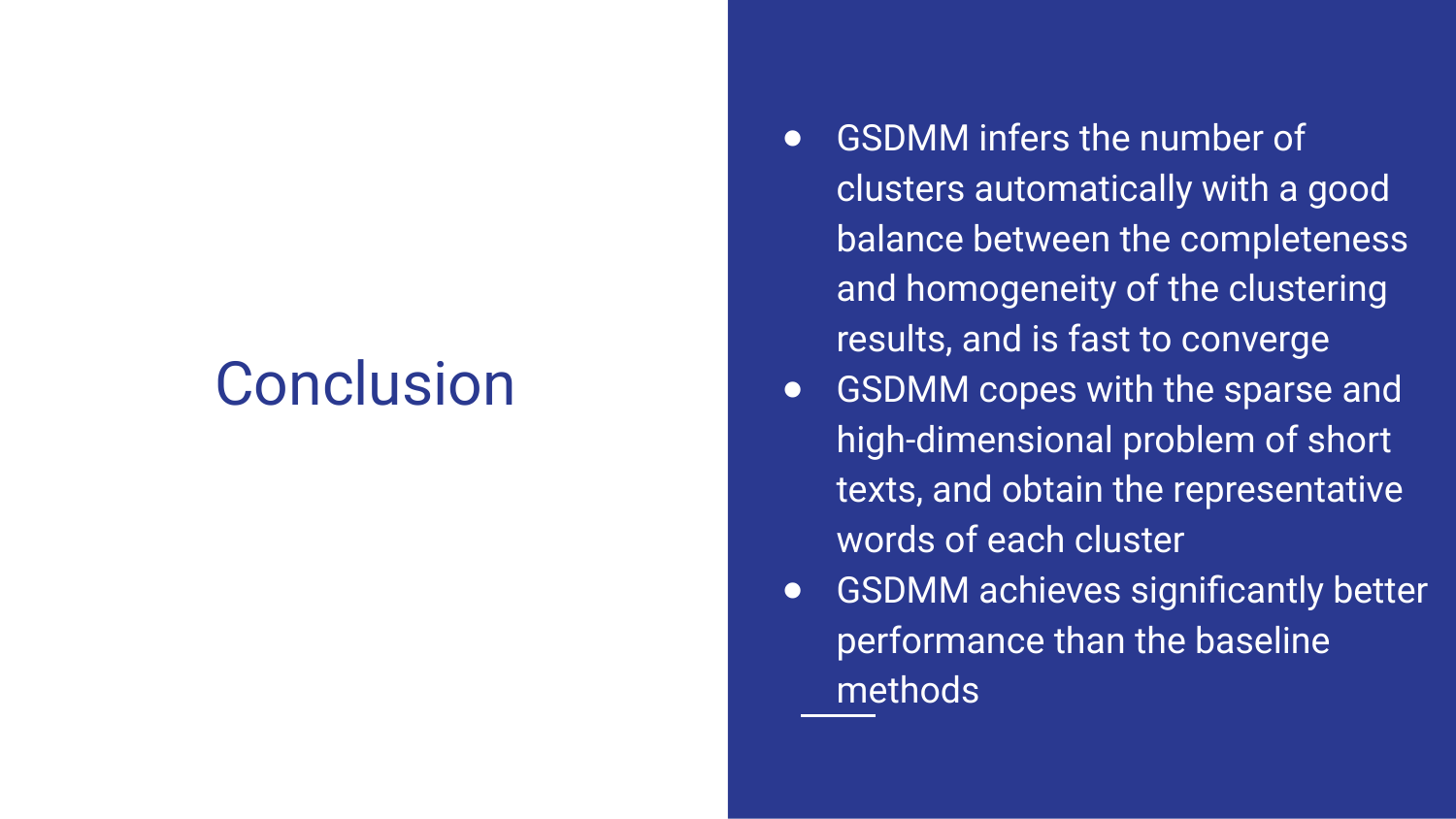

GSDMM infers the number of clusters automatically with a good balance between the completeness and homogeneity of the clustering results, and is fast to converge
GSDMM copes with the sparse and high-dimensional problem of short texts, and obtain the representative words of each cluster
GSDMM achieves significantly better performance than the baseline methods
# Conclusion